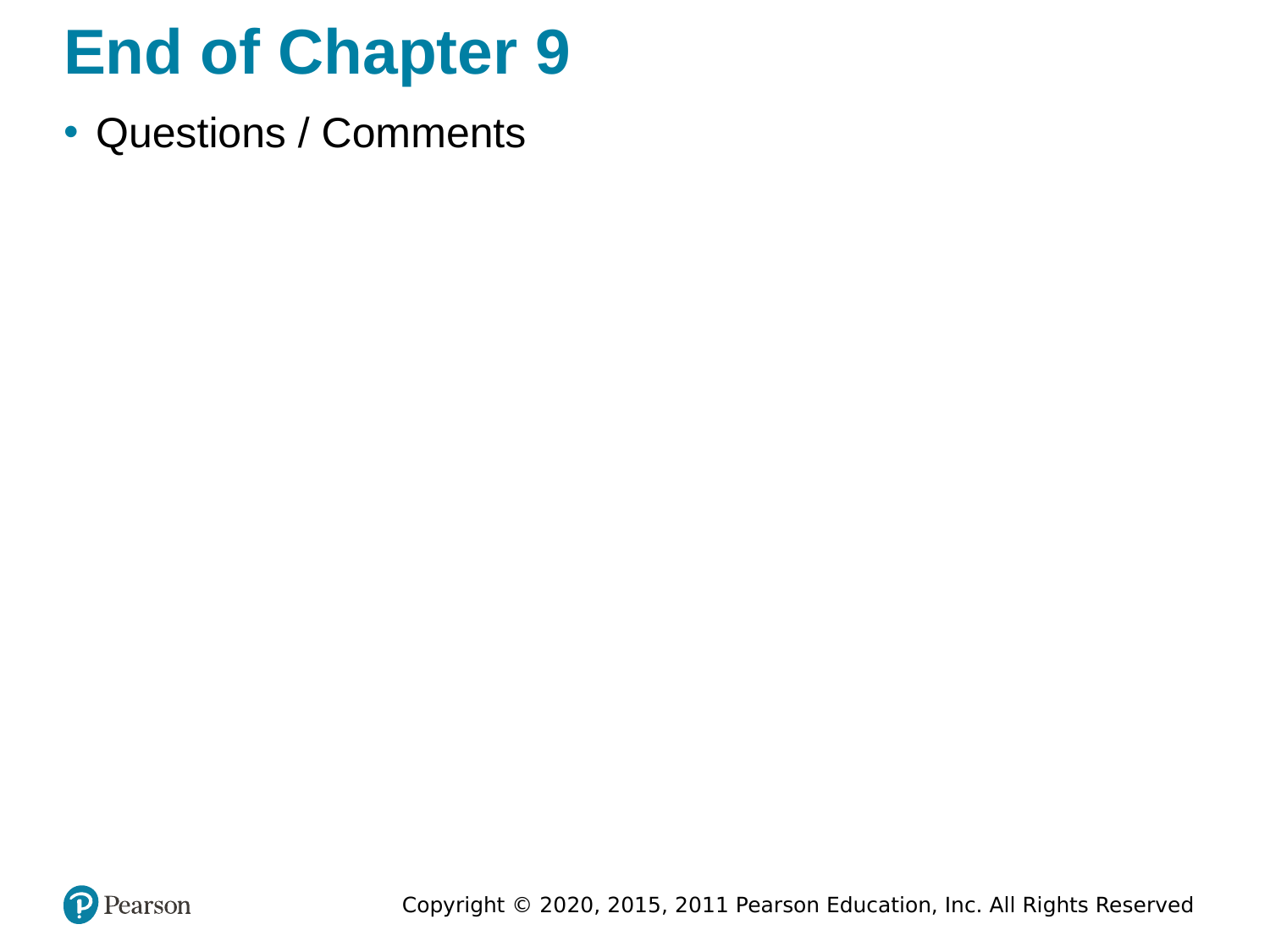

# End of Chapter 9
Questions / Comments